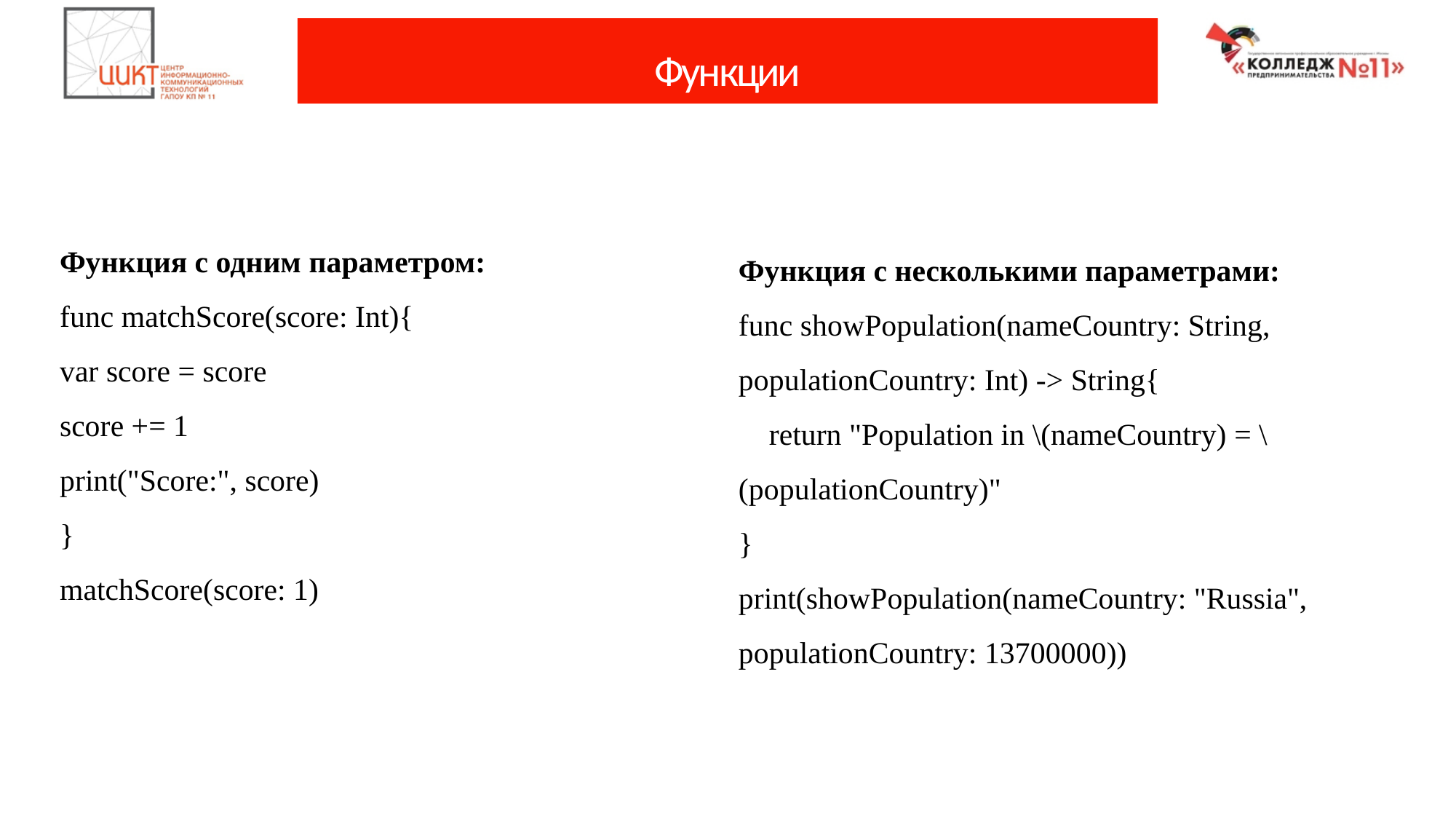

# Функции
Функция с несколькими параметрами:
func showPopulation(nameCountry: String, populationCountry: Int) -> String{
    return "Population in \(nameCountry) = \(populationCountry)"
}
print(showPopulation(nameCountry: "Russia", populationCountry: 13700000))

Функция с одним параметром:
func matchScore(score: Int){
var score = score
score += 1
print("Score:", score)
}
matchScore(score: 1)